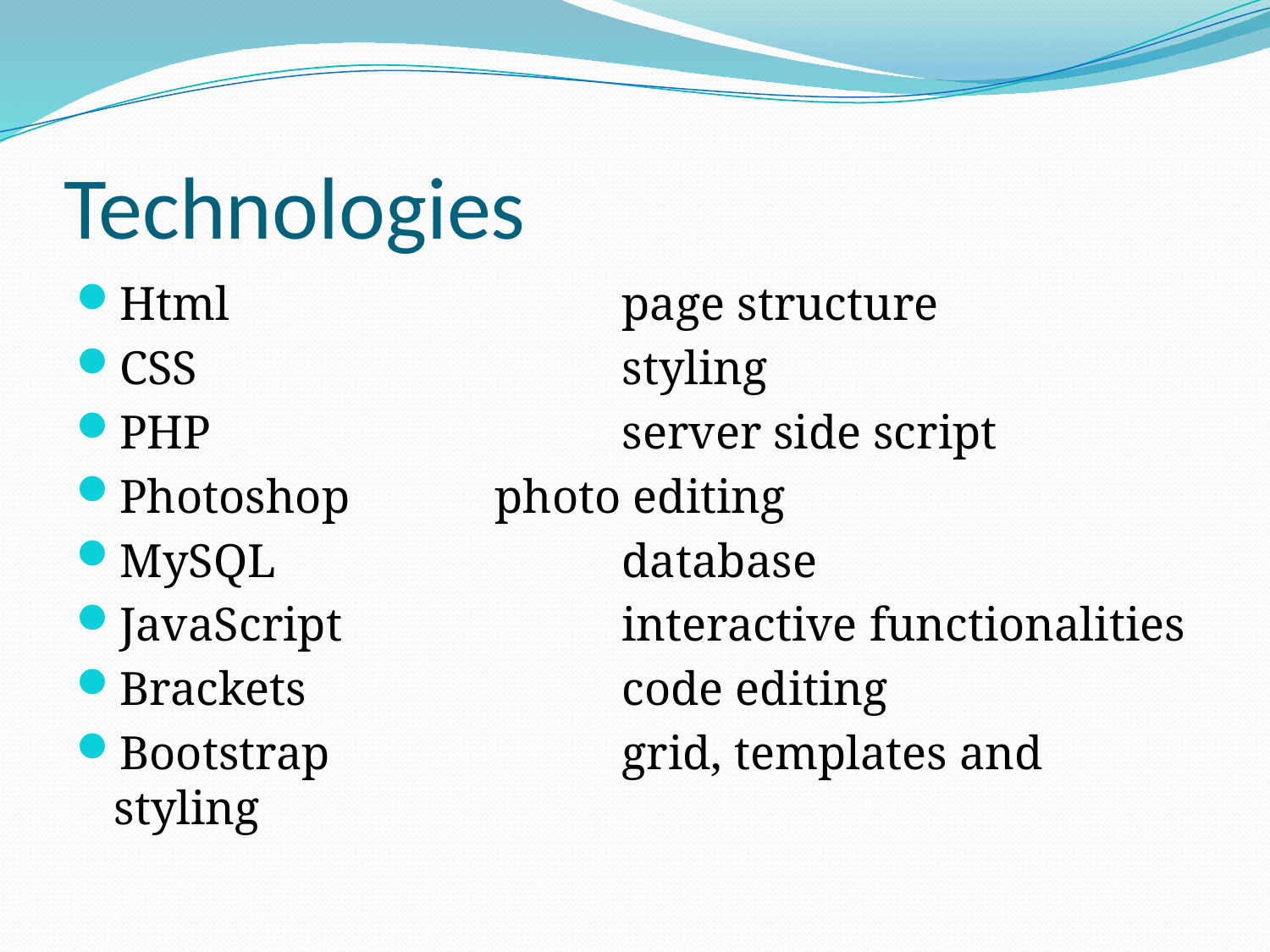

# Technologies
Html 			page structure
CSS 				styling
PHP				server side script
Photoshop 		photo editing
MySQL 			database
JavaScript 			interactive functionalities
Brackets			code editing
Bootstrap			grid, templates and styling